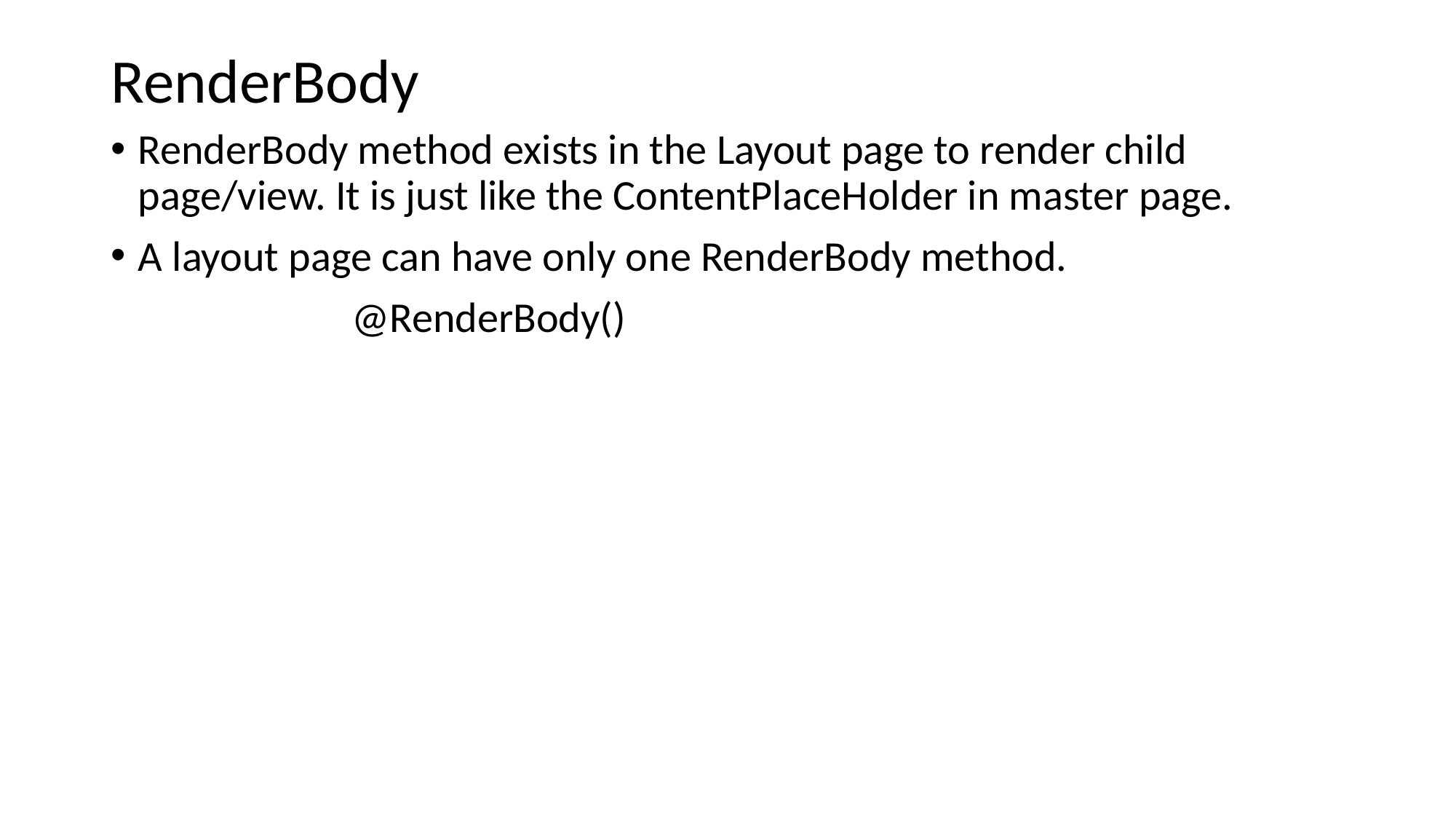

# RenderBody
RenderBody method exists in the Layout page to render child page/view. It is just like the ContentPlaceHolder in master page.
A layout page can have only one RenderBody method.
                         @RenderBody()